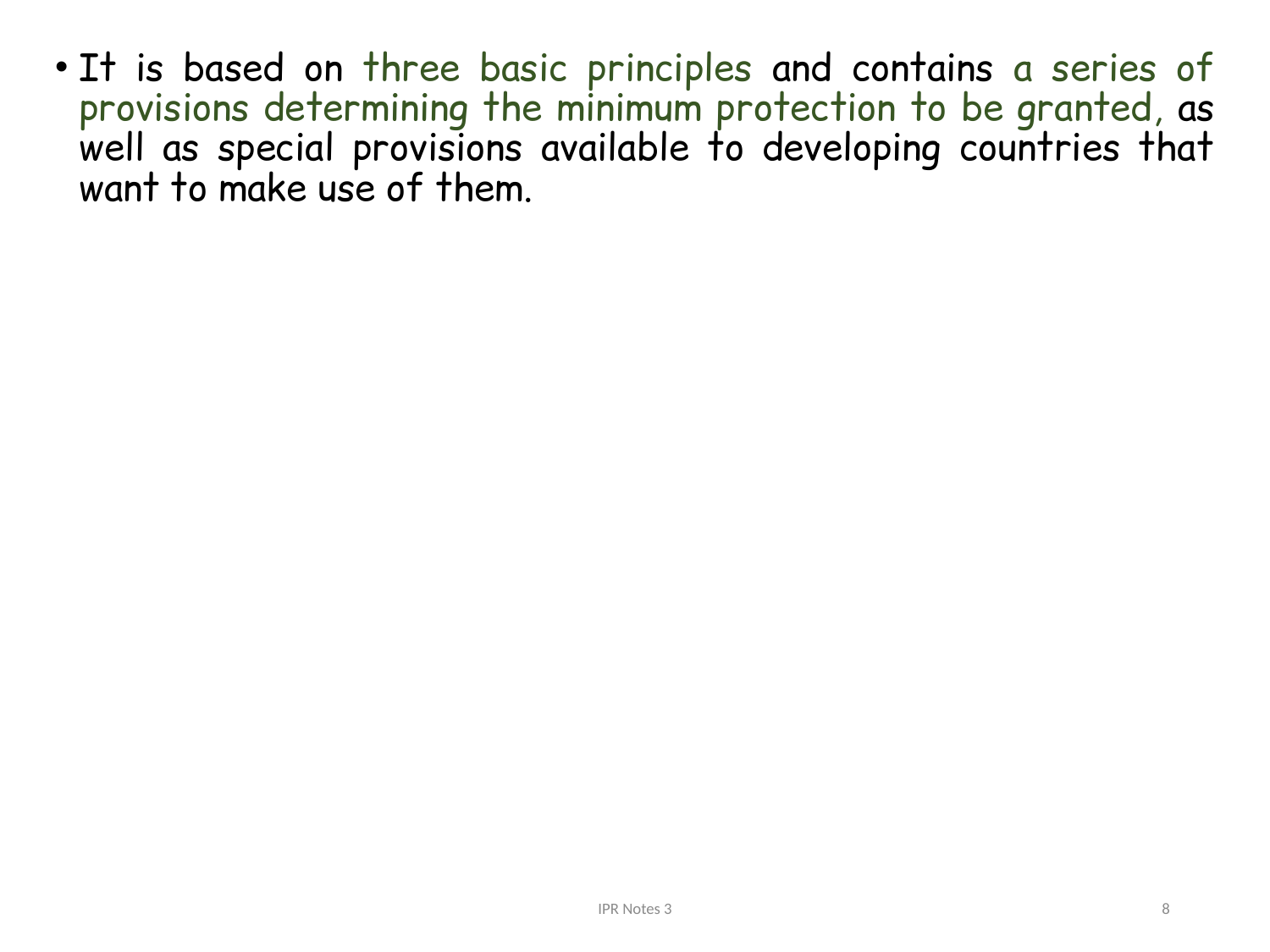

It is based on three basic principles and contains a series of provisions determining the minimum protection to be granted, as well as special provisions available to developing countries that want to make use of them.

IPR Notes 3
8